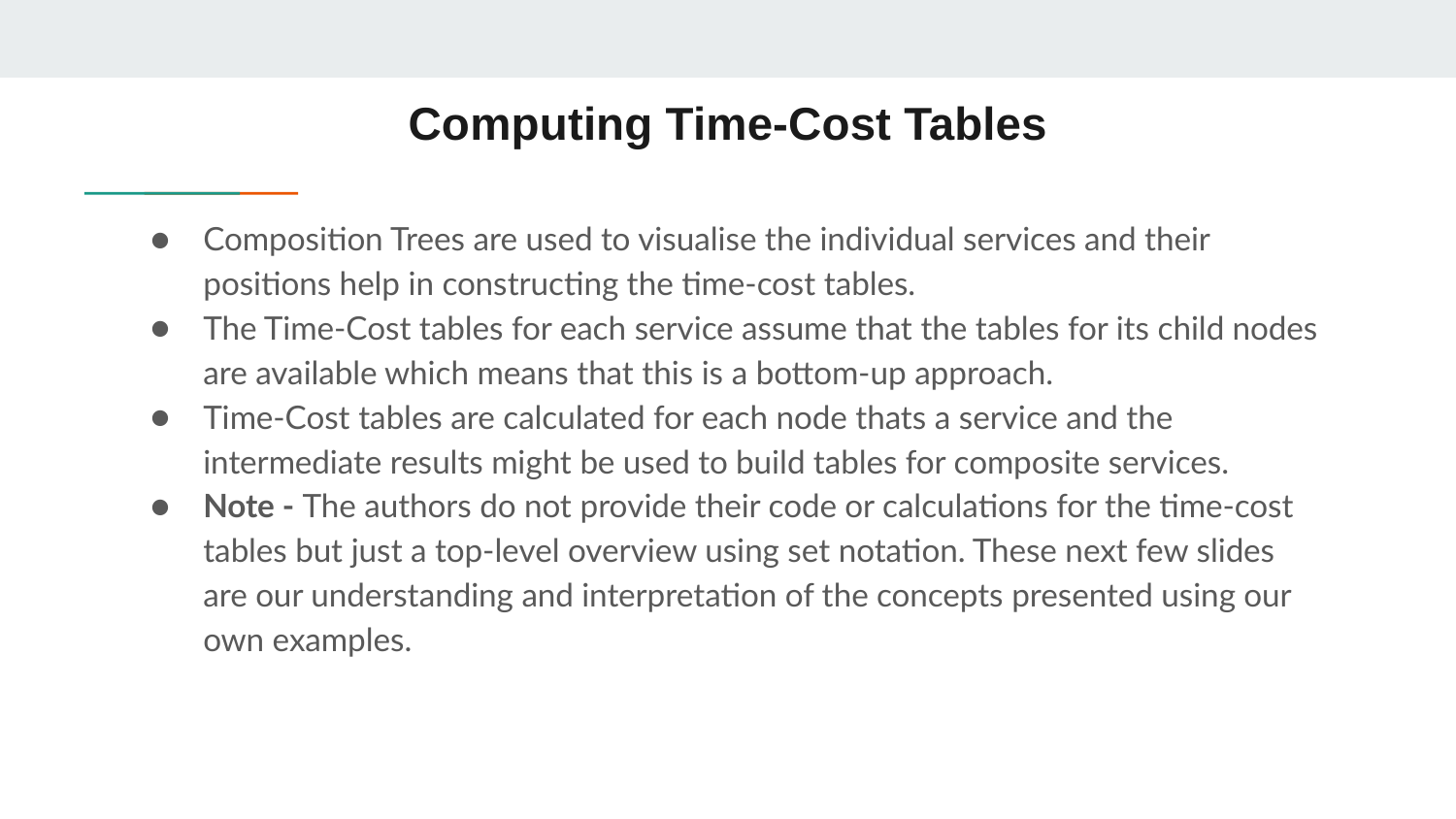

# Computing Time-Cost Tables

Composition Trees are used to visualise the individual services and their positions help in constructing the time-cost tables.
The Time-Cost tables for each service assume that the tables for its child nodes are available which means that this is a bottom-up approach.
Time-Cost tables are calculated for each node thats a service and the intermediate results might be used to build tables for composite services.
Note - The authors do not provide their code or calculations for the time-cost tables but just a top-level overview using set notation. These next few slides are our understanding and interpretation of the concepts presented using our own examples.